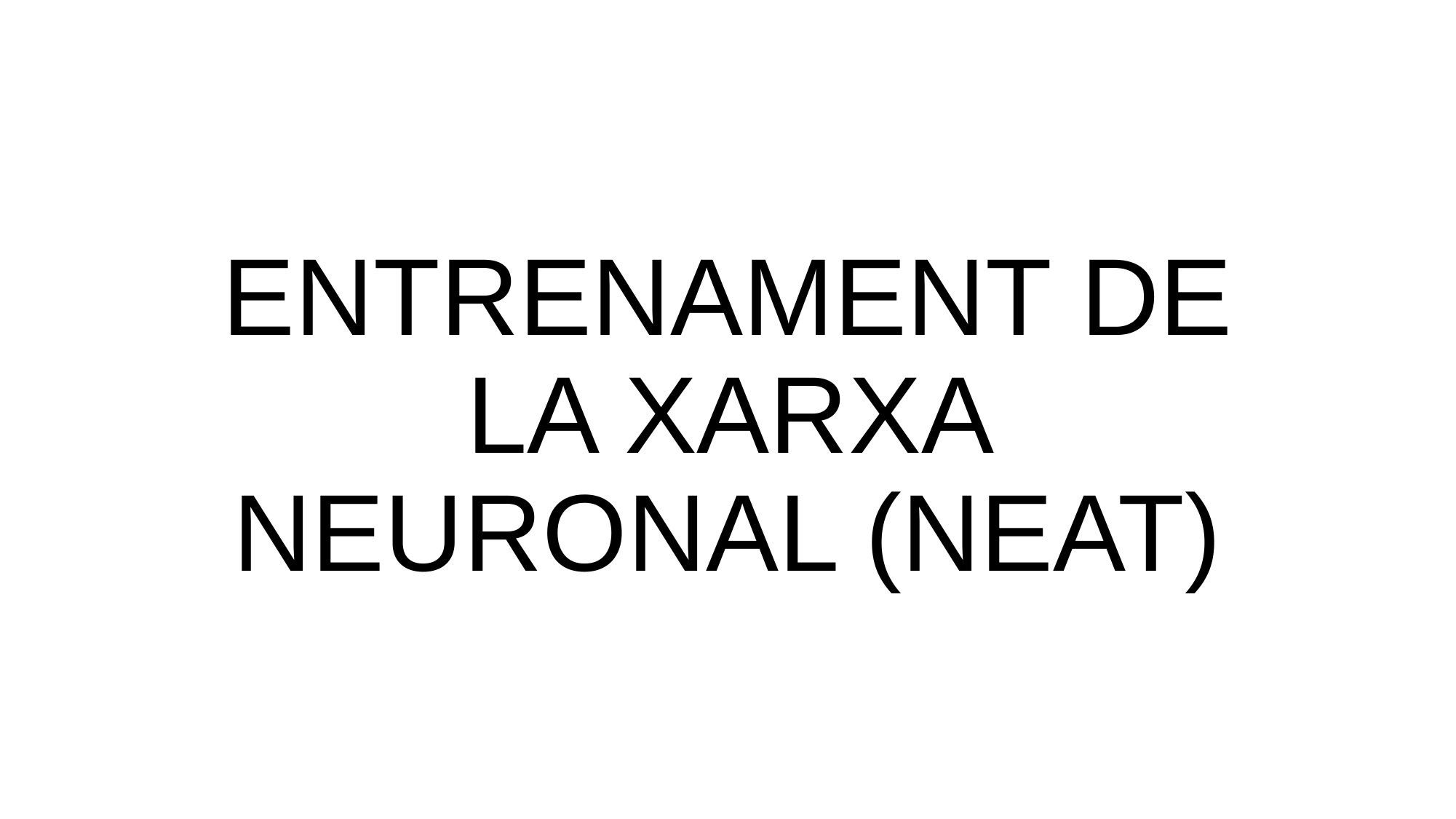

# ENTRENAMENT DE LA XARXA NEURONAL (NEAT)